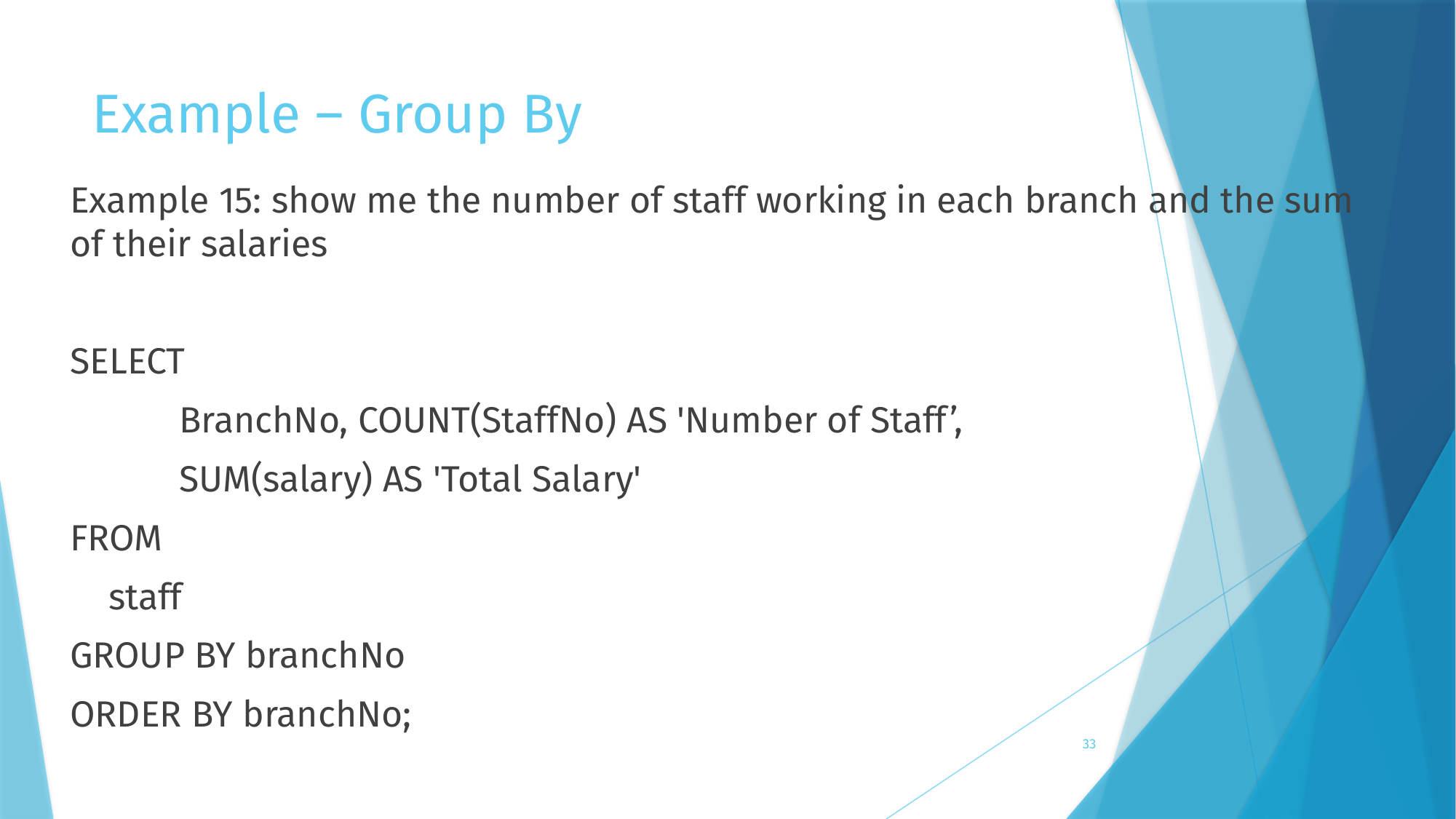

# Example – Group By
Example 15: show me the number of staff working in each branch and the sum of their salaries

SELECT
    	BranchNo, COUNT(StaffNo) AS 'Number of Staff’,
	SUM(salary) AS 'Total Salary'
FROM
    staff
GROUP BY branchNo
ORDER BY branchNo;
33